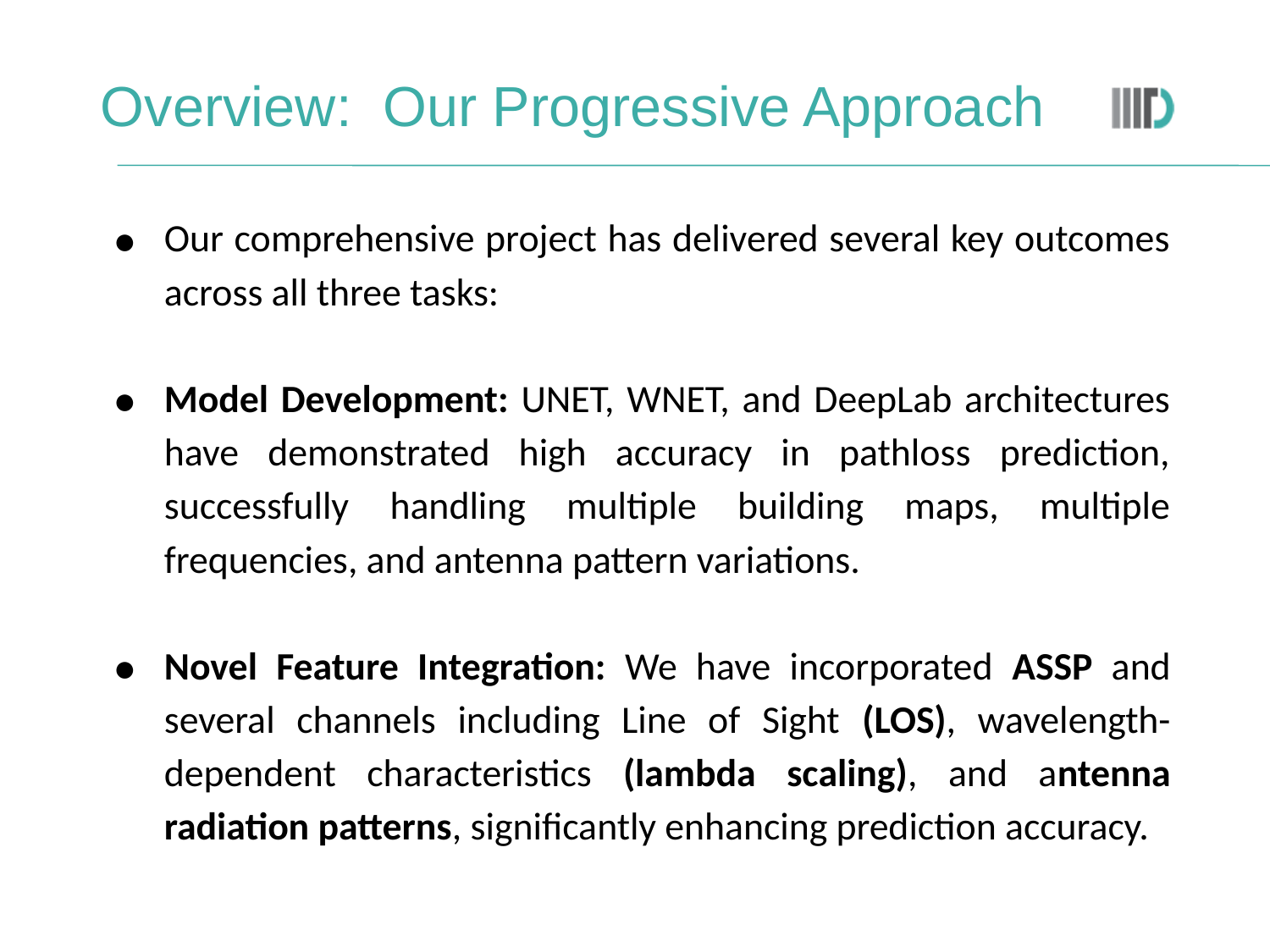

Overview:  Our Progressive Approach
Our comprehensive project has delivered several key outcomes across all three tasks:

Model Development: UNET, WNET, and DeepLab architectures have demonstrated high accuracy in pathloss prediction, successfully handling multiple building maps, multiple frequencies, and antenna pattern variations.

Novel Feature Integration: We have incorporated ASSP and several channels including Line of Sight (LOS), wavelength-dependent characteristics (lambda scaling), and antenna radiation patterns, significantly enhancing prediction accuracy.